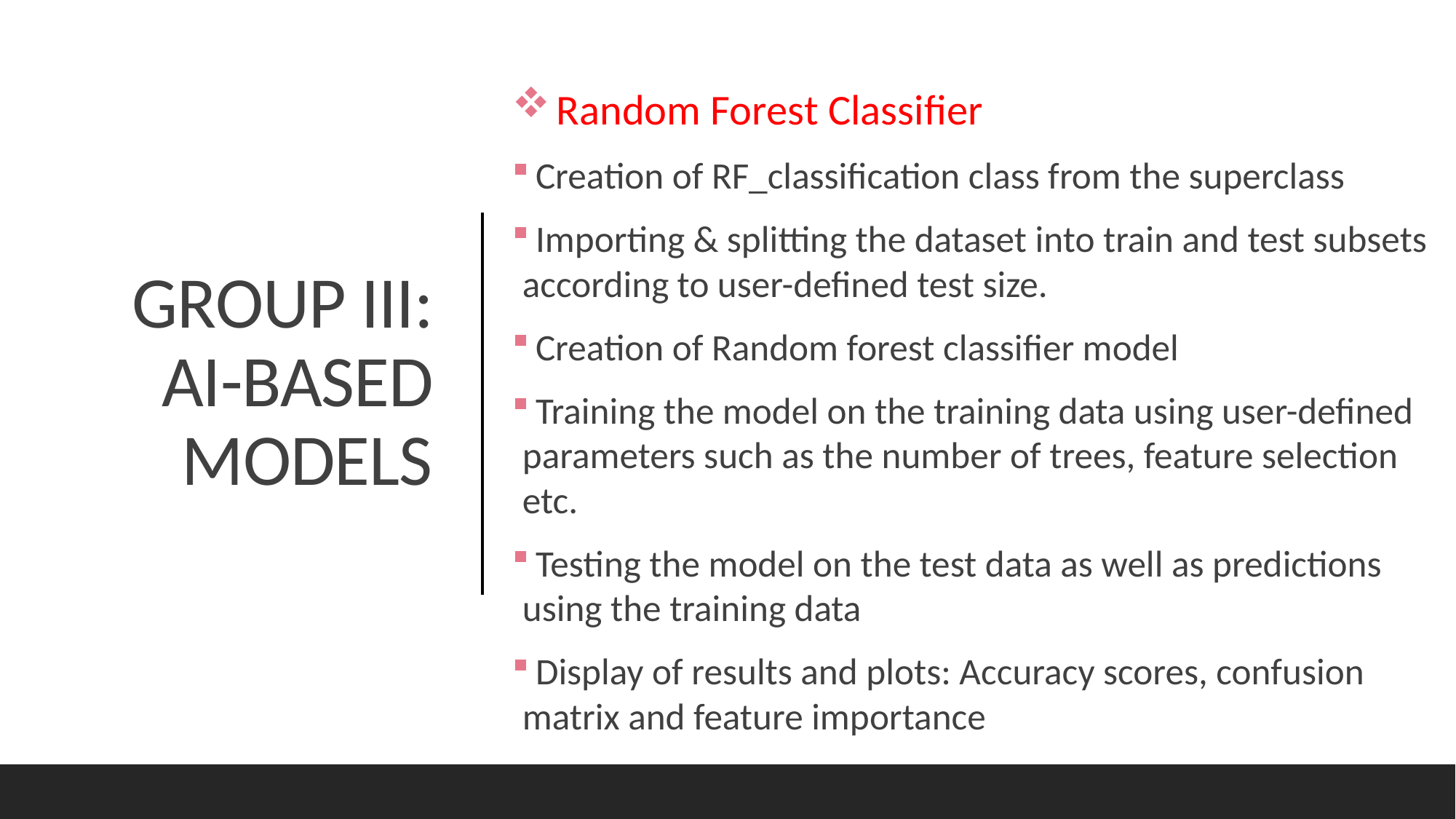

Random Forest Classifier
 Creation of RF_classification class from the superclass
 Importing & splitting the dataset into train and test subsets according to user-defined test size.
 Creation of Random forest classifier model
 Training the model on the training data using user-defined parameters such as the number of trees, feature selection etc.
 Testing the model on the test data as well as predictions using the training data
 Display of results and plots: Accuracy scores, confusion matrix and feature importance
# GROUP III: AI-BASED MODELS